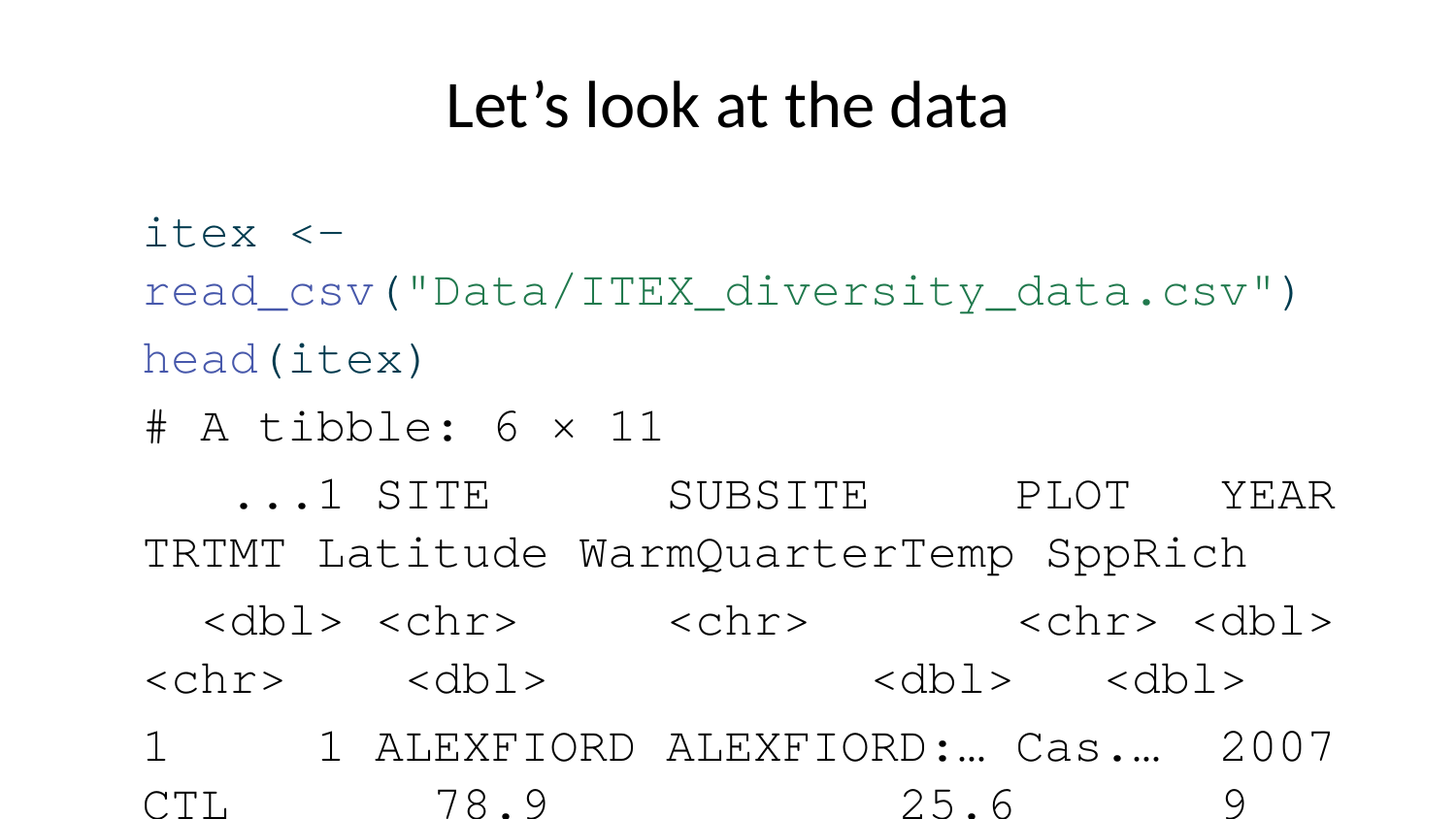

# Let’s look at the data
itex <- read_csv("Data/ITEX_diversity_data.csv")
head(itex)
# A tibble: 6 × 11
   ...1 SITE      SUBSITE     PLOT   YEAR TRTMT Latitude WarmQuarterTemp SppRich
  <dbl> <chr>     <chr>       <chr> <dbl> <chr>    <dbl>           <dbl>   <dbl>
1     1 ALEXFIORD ALEXFIORD:… Cas.…  2007 CTL       78.9            25.6       9
2     2 ALEXFIORD ALEXFIORD:… Cas.…  2007 CTL       78.9            25.6       9
3     3 ALEXFIORD ALEXFIORD:… Cas.…  2007 CTL       78.9            25.6       7
4     4 ALEXFIORD ALEXFIORD:… Cas.…  2007 CTL       78.9            25.6       8
5     5 ALEXFIORD ALEXFIORD:… Cas.…  2007 CTL       78.9            25.6       6
6     6 ALEXFIORD ALEXFIORD:… Cas.…  2007 CTL       78.9            25.6      10
# ℹ 2 more variables: `row_number()` <dbl>, PlotTemp <dbl>
length(unique(itex$SITE)) #this code tells you how many different samples we have within the SITE column
[1] 24
unique(itex$SITE) #you can also do this and then it gives you the name of all samples within the SITE column
 [1] "ALEXFIORD"    "ANWR"         "ATQASUK"      "AUDKULUHEIDI" "BARROW"
 [6] "BROOKS"       "BYLOT"        "DOVRE"        "ENDALEN"      "FAROE"
[11] "GAVIA"        "KLUANE"       "KYTALYK"      "LATNJA"       "NIWOT"
[16] "QHI"          "SADVENT"      "STEPSTONES"   "TAISETSU"     "THINGVELLIR"
[21] "TIBET"        "TOOLIK"       "TORNGATS"     "VALBERCLA"